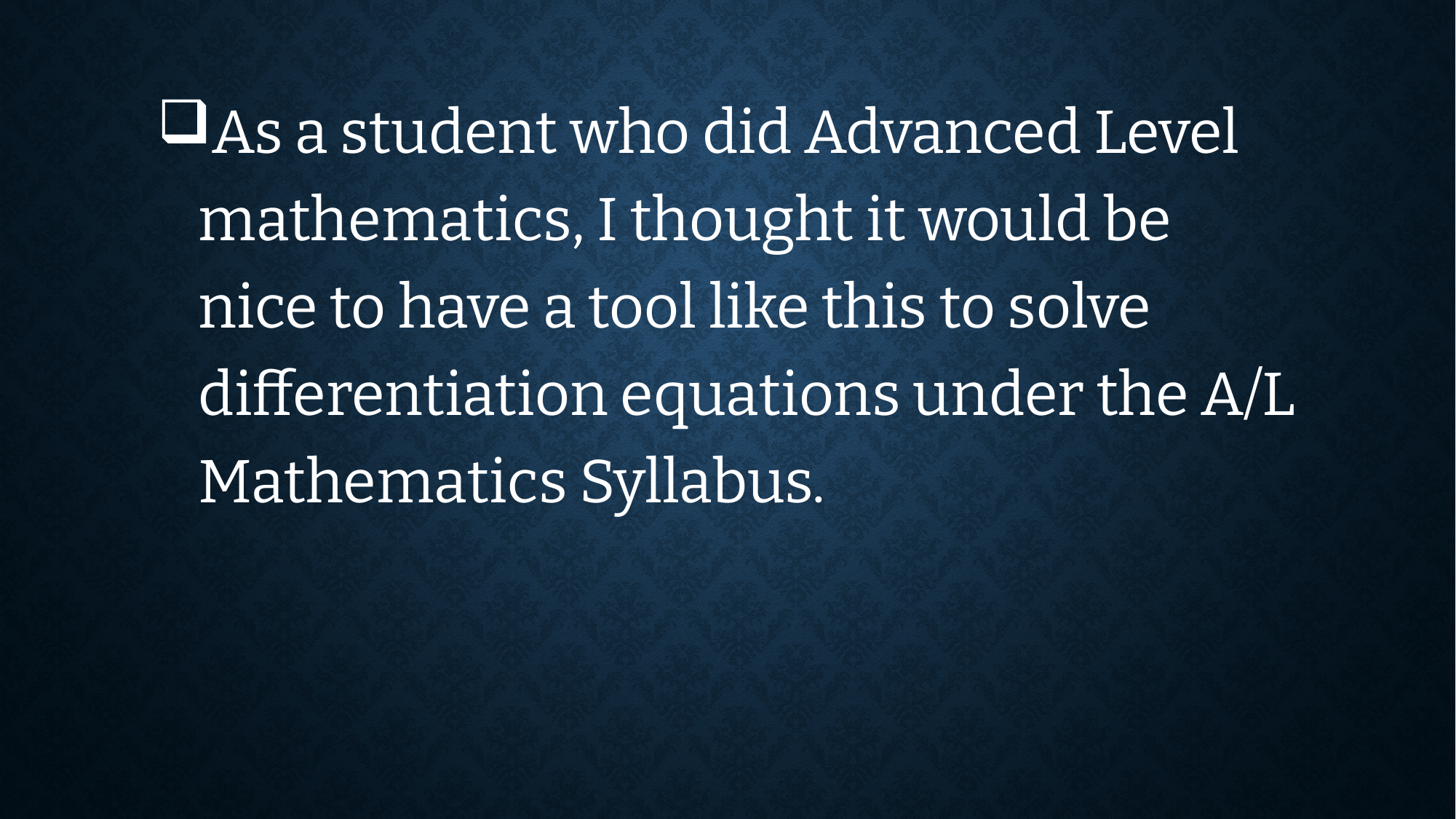

As a student who did Advanced Level mathematics, I thought it would be nice to have a tool like this to solve differentiation equations under the A/L Mathematics Syllabus.